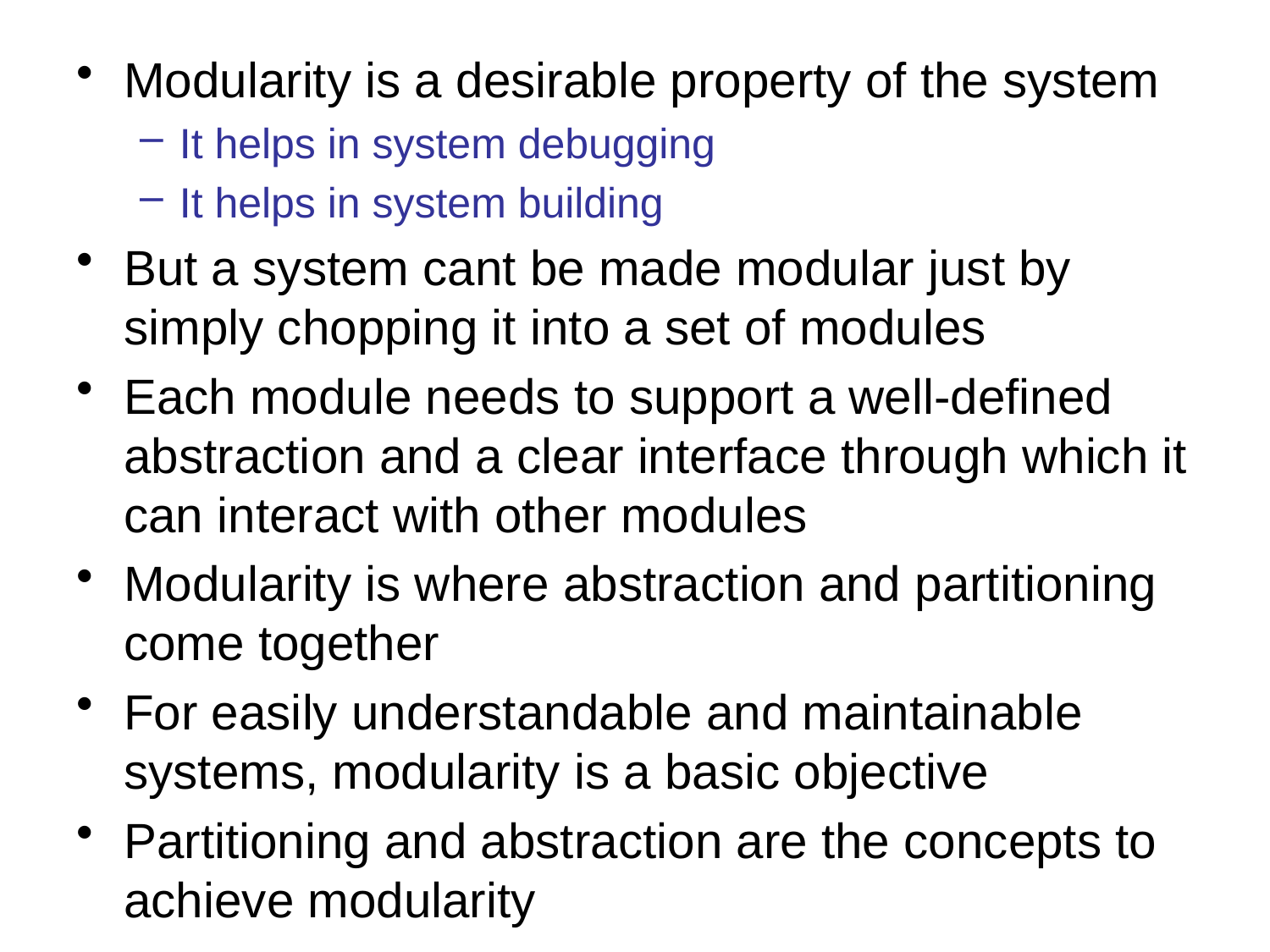

Modularity is a desirable property of the system
It helps in system debugging
It helps in system building
But a system cant be made modular just by simply chopping it into a set of modules
Each module needs to support a well-defined abstraction and a clear interface through which it can interact with other modules
Modularity is where abstraction and partitioning come together
For easily understandable and maintainable systems, modularity is a basic objective
Partitioning and abstraction are the concepts to achieve modularity